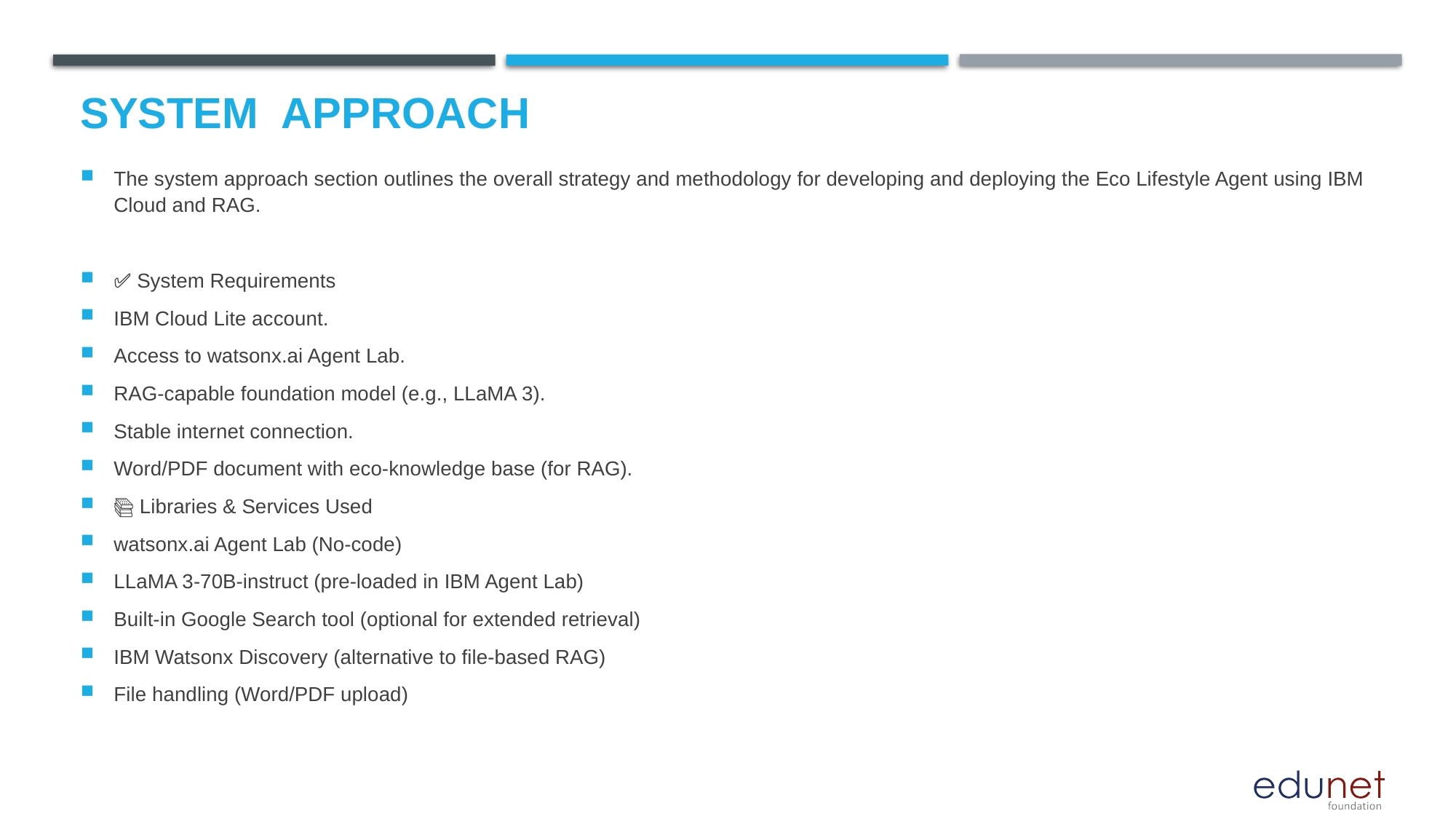

# System  Approach
The system approach section outlines the overall strategy and methodology for developing and deploying the Eco Lifestyle Agent using IBM Cloud and RAG.

✅ System Requirements
IBM Cloud Lite account.
Access to watsonx.ai Agent Lab.
RAG-capable foundation model (e.g., LLaMA 3).
Stable internet connection.
Word/PDF document with eco-knowledge base (for RAG).
📚 Libraries & Services Used
watsonx.ai Agent Lab (No-code)
LLaMA 3-70B-instruct (pre-loaded in IBM Agent Lab)
Built-in Google Search tool (optional for extended retrieval)
IBM Watsonx Discovery (alternative to file-based RAG)
File handling (Word/PDF upload)